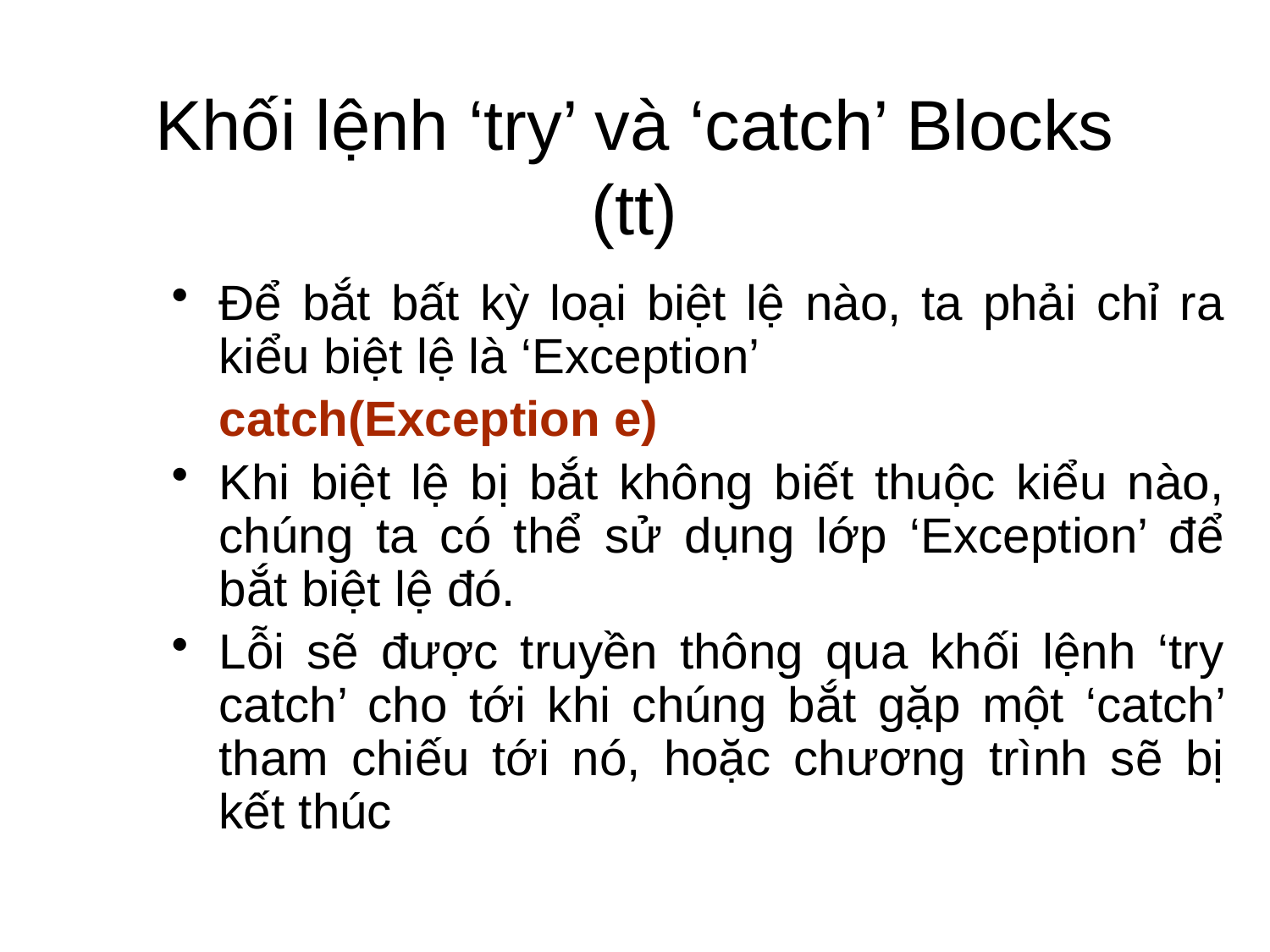

# Khối lệnh ‘try’ và ‘catch’ Blocks (tt)
Để bắt bất kỳ loại biệt lệ nào, ta phải chỉ ra kiểu biệt lệ là ‘Exception’
	catch(Exception e)
Khi biệt lệ bị bắt không biết thuộc kiểu nào, chúng ta có thể sử dụng lớp ‘Exception’ để bắt biệt lệ đó.
Lỗi sẽ được truyền thông qua khối lệnh ‘try catch’ cho tới khi chúng bắt gặp một ‘catch’ tham chiếu tới nó, hoặc chương trình sẽ bị kết thúc